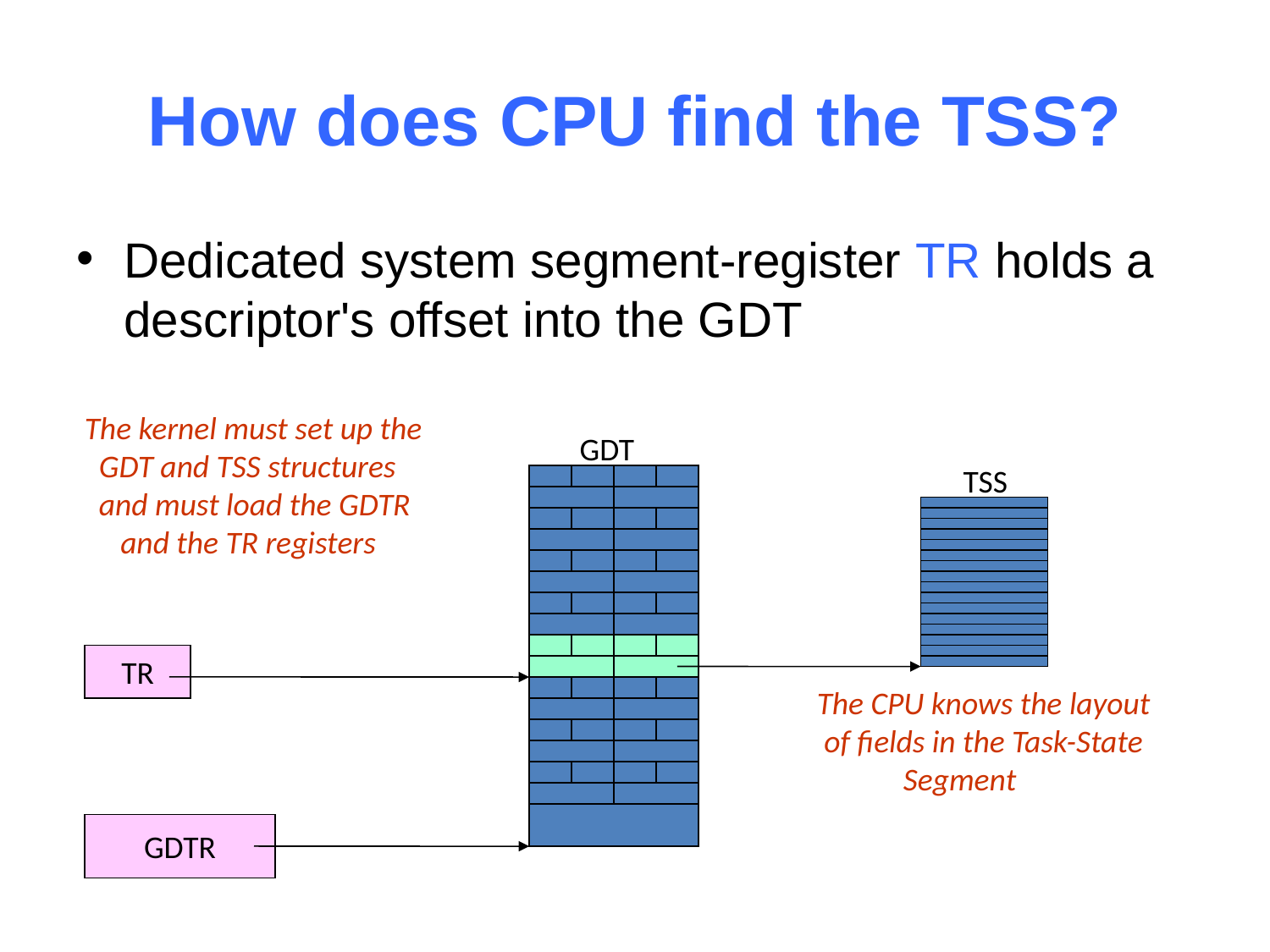

# How does CPU find the TSS?
Dedicated system segment-register TR holds a descriptor's offset into the GDT
The kernel must set up the
  GDT and TSS structures
  and must load the GDTR
     and the TR registers
GDT
TSS

TR

The CPU knows the layout
 of fields in the Task-State
            Segment

GDTR